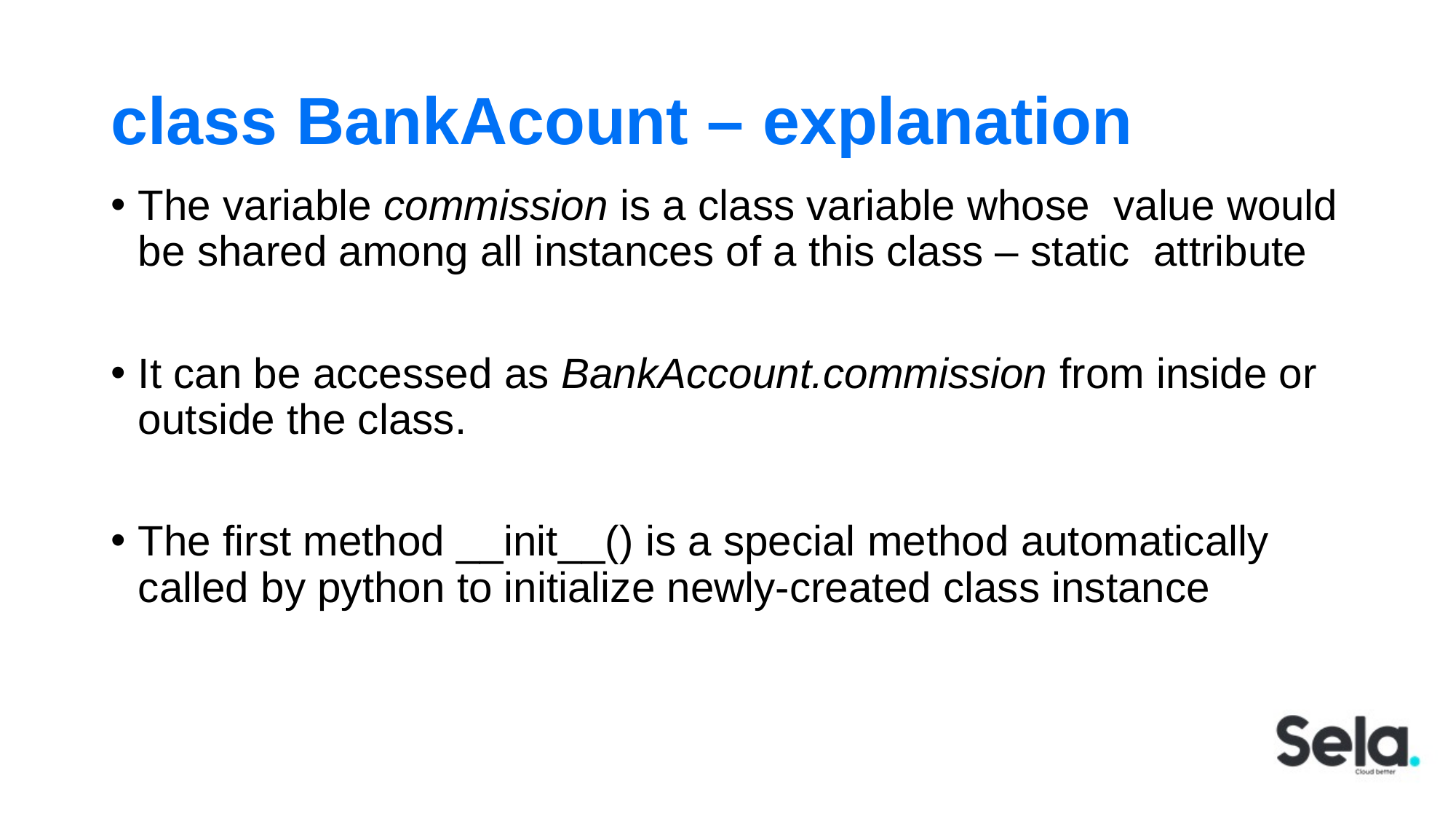

# class BankAcount – explanation
The variable commission is a class variable whose  value would be shared among all instances of a this class – static  attribute

It can be accessed as BankAccount.commission from inside or outside the class.

The first method __init__() is a special method automatically called by python to initialize newly-created class instance